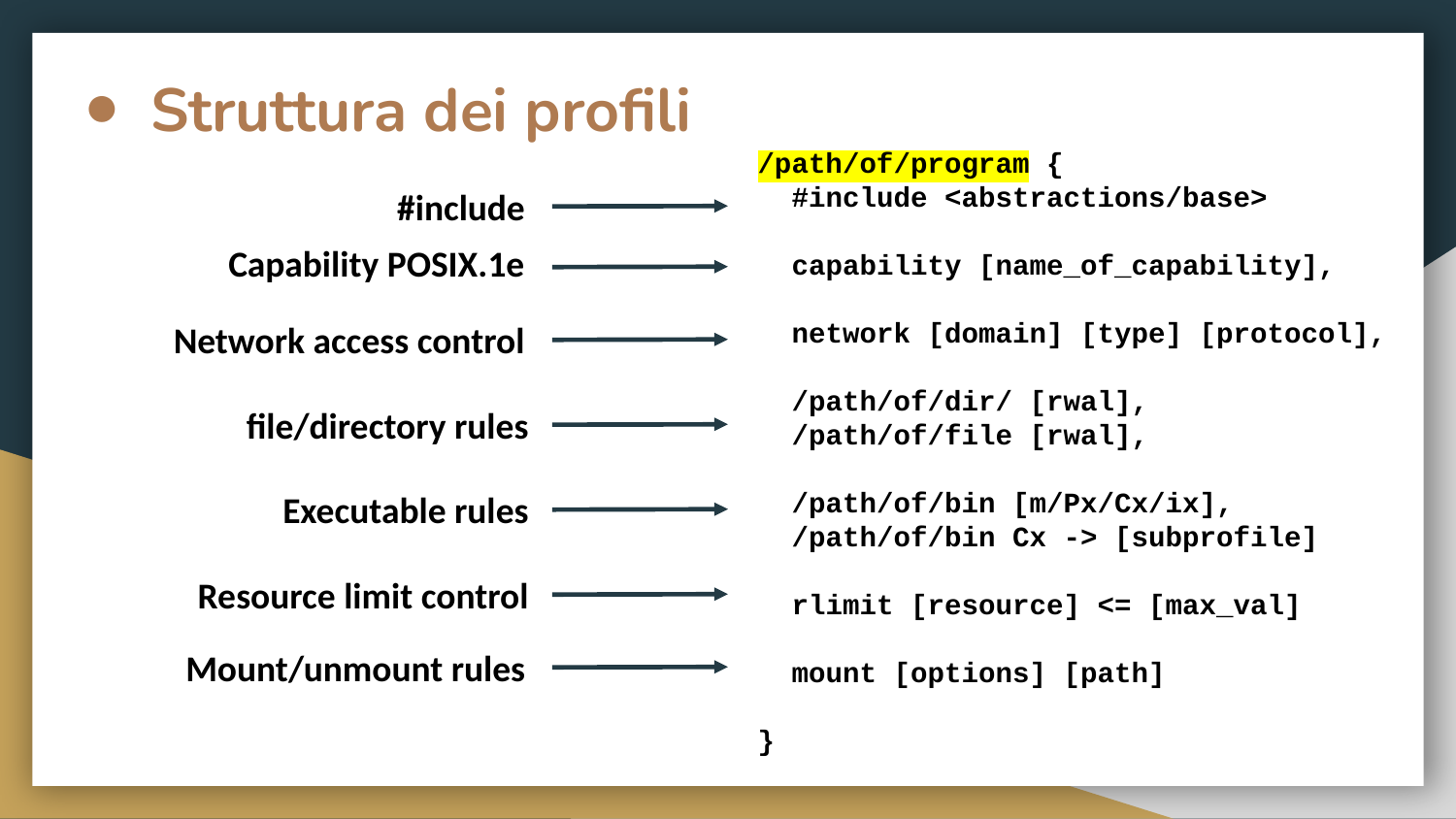

# Struttura dei profili
/path/of/program {
  #include <abstractions/base>

  capability [name_of_capability],

  network [domain] [type] [protocol],

  /path/of/dir/ [rwal],
  /path/of/file [rwal],

  /path/of/bin [m/Px/Cx/ix],
  /path/of/bin Cx -> [subprofile]

  rlimit [resource] <= [max_val]

  mount [options] [path]

}

#include
Capability POSIX.1e
Network access control
file/directory rules
Executable rules
Resource limit control
Mount/unmount rules